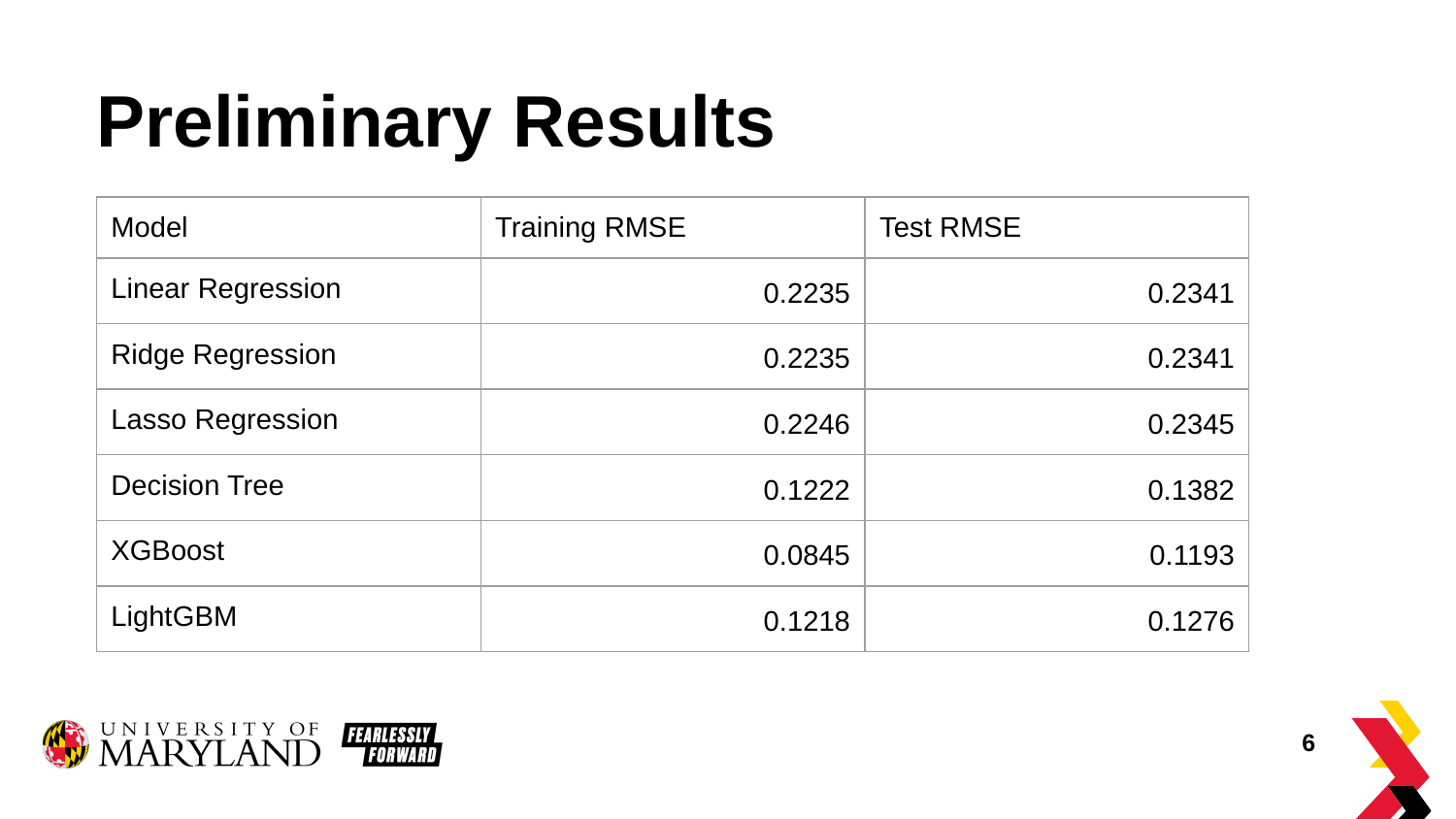

# Preliminary Results
| Model | Training RMSE | Test RMSE |
| --- | --- | --- |
| Linear Regression | 0.2235 | 0.2341 |
| Ridge Regression | 0.2235 | 0.2341 |
| Lasso Regression | 0.2246 | 0.2345 |
| Decision Tree | 0.1222 | 0.1382 |
| XGBoost | 0.0845 | 0.1193 |
| LightGBM | 0.1218 | 0.1276 |
6